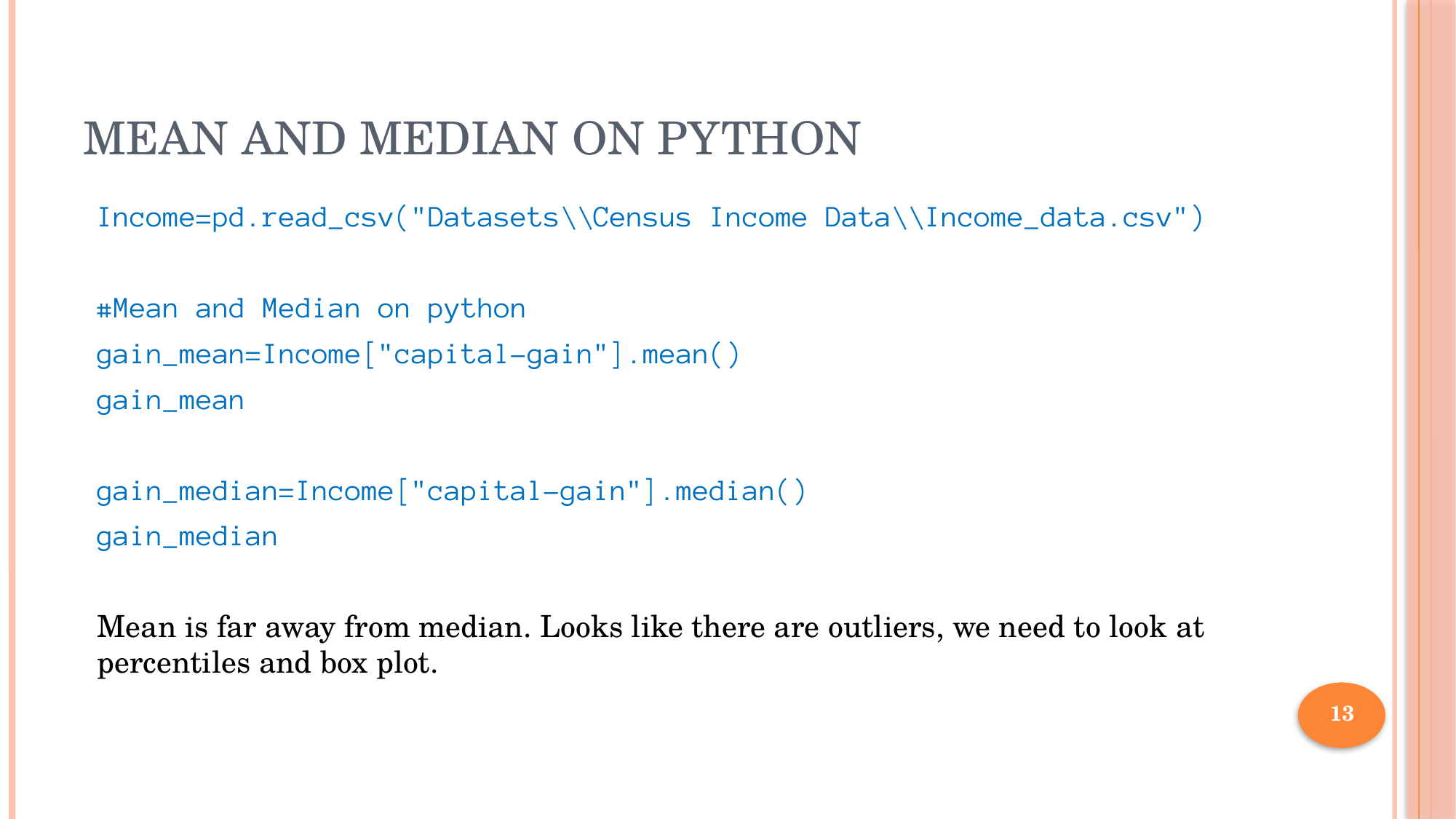

# Mean and Median on Python
Income=pd.read_csv("Datasets\\Census Income Data\\Income_data.csv")

#Mean and Median on python
gain_mean=Income["capital-gain"].mean()
gain_mean

gain_median=Income["capital-gain"].median()
gain_median

Mean is far away from median. Looks like there are outliers, we need to look at percentiles and box plot.

13